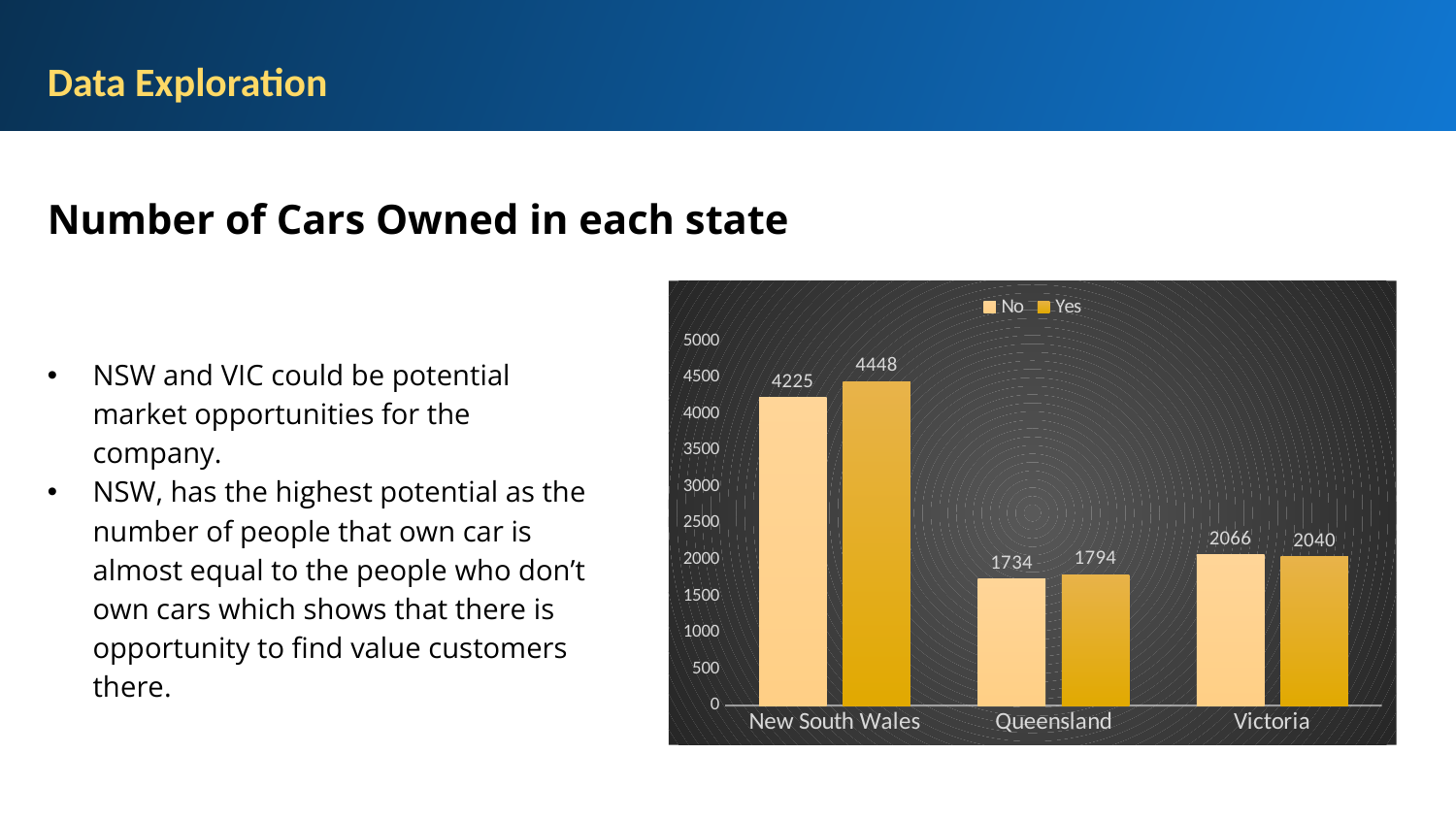

Data Exploration
Number of Cars Owned in each state

### Chart

| Category | No | Yes |
|---|---|---|
| New South Wales | 4225.0 | 4448.0 |
| Queensland | 1734.0 | 1794.0 |
| Victoria | 2066.0 | 2040.0 |
NSW and VIC could be potential market opportunities for the company.
NSW, has the highest potential as the number of people that own car is almost equal to the people who don’t own cars which shows that there is opportunity to find value customers there.